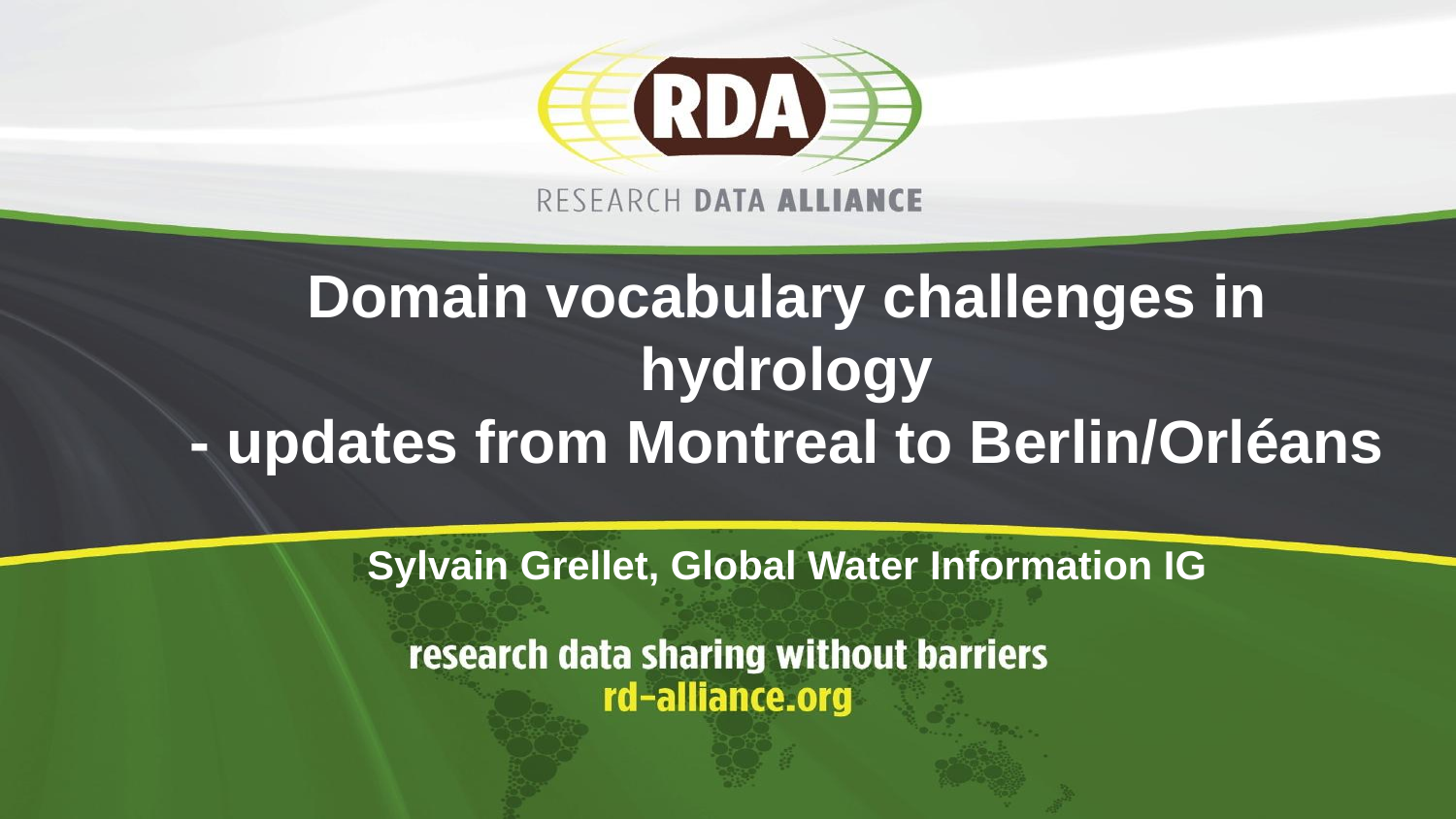

# Domain vocabulary challenges in hydrology - updates from Montreal to Berlin/Orléans
Sylvain Grellet, Global Water Information IG